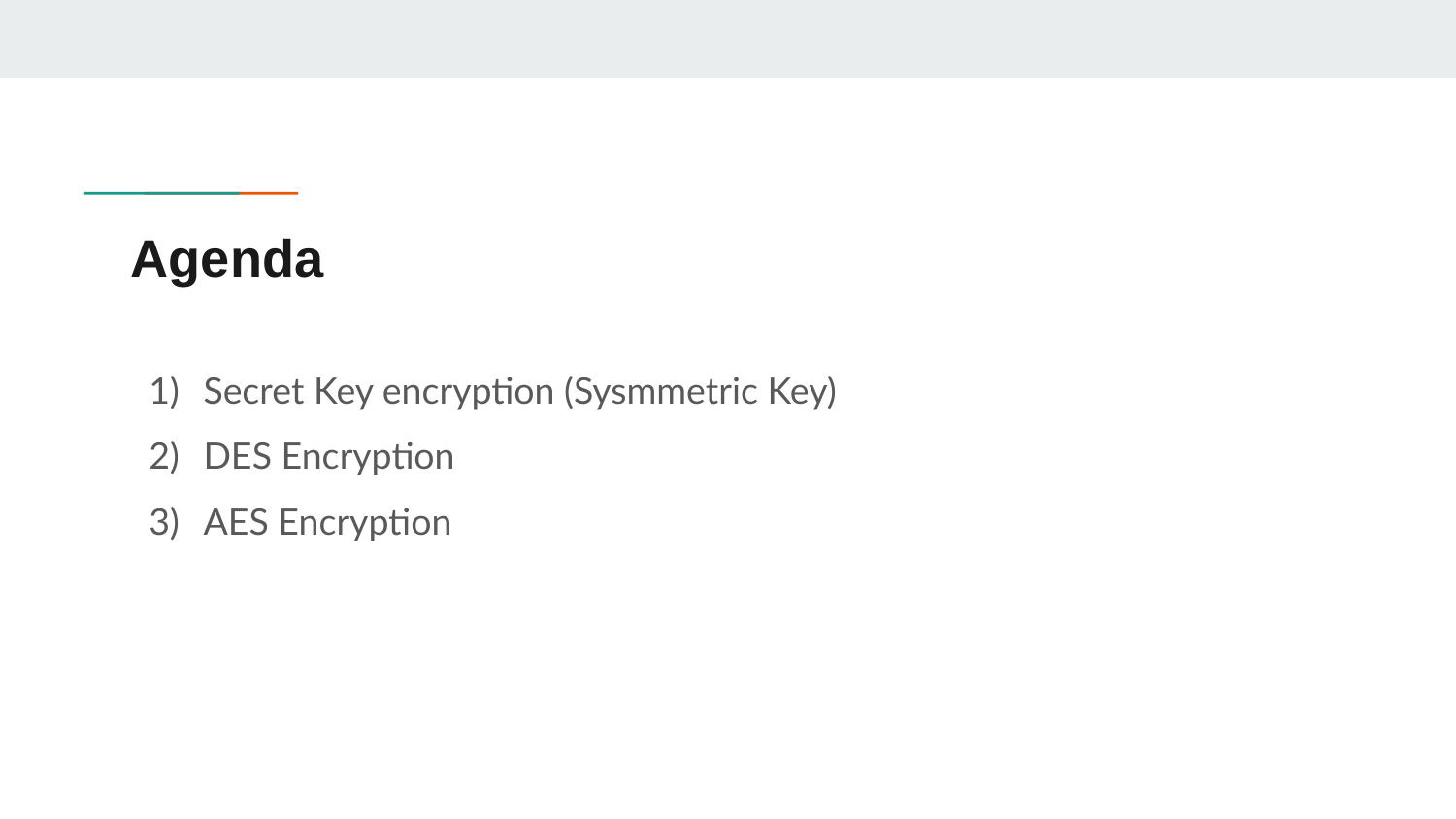

# Agenda
Secret Key encryption (Sysmmetric Key)
DES Encryption
AES Encryption